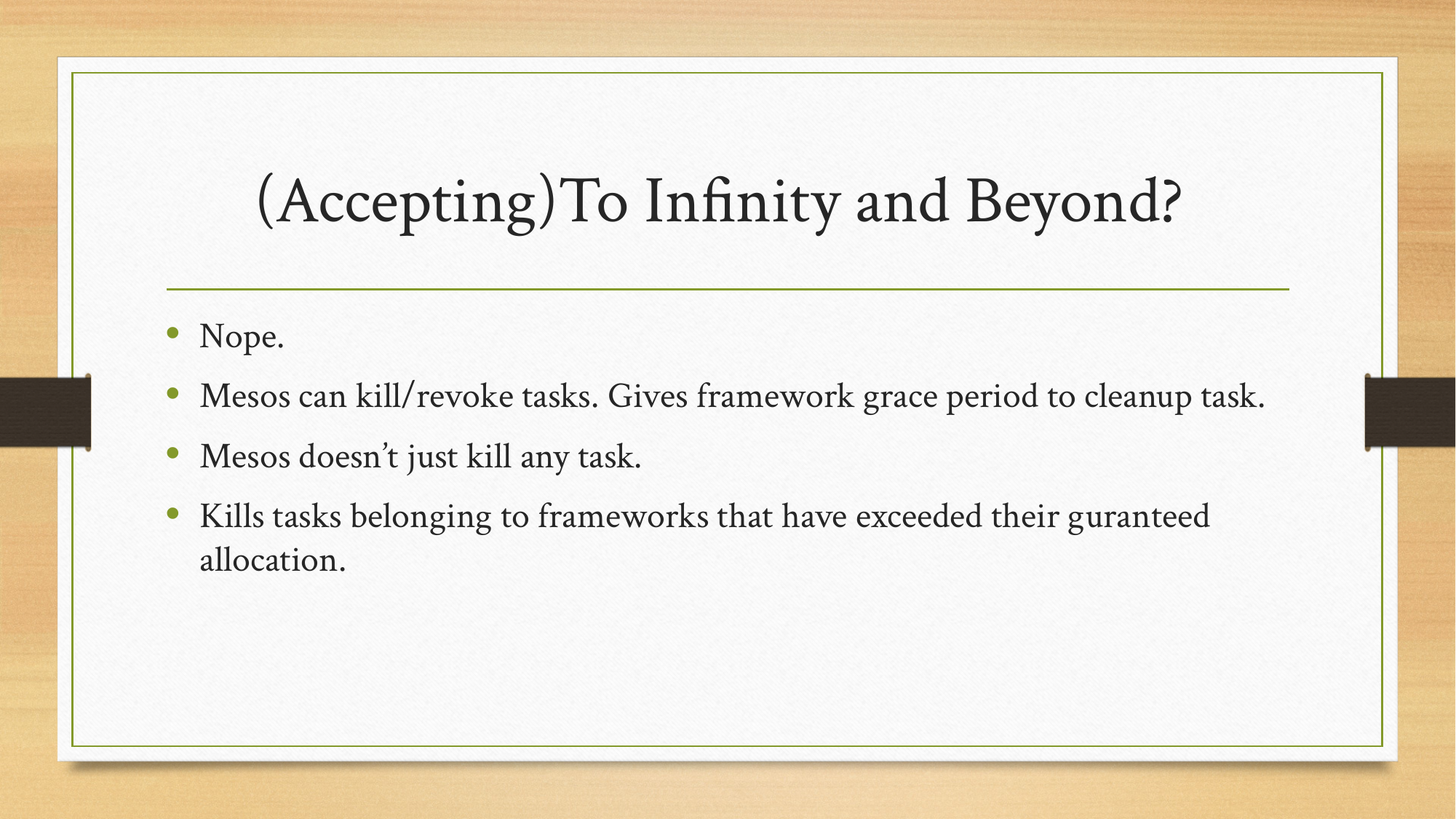

# (Accepting)To Infinity and Beyond?
Nope.
Mesos can kill/revoke tasks. Gives framework grace period to cleanup task.
Mesos doesn’t just kill any task.
Kills tasks belonging to frameworks that have exceeded their guranteed allocation.